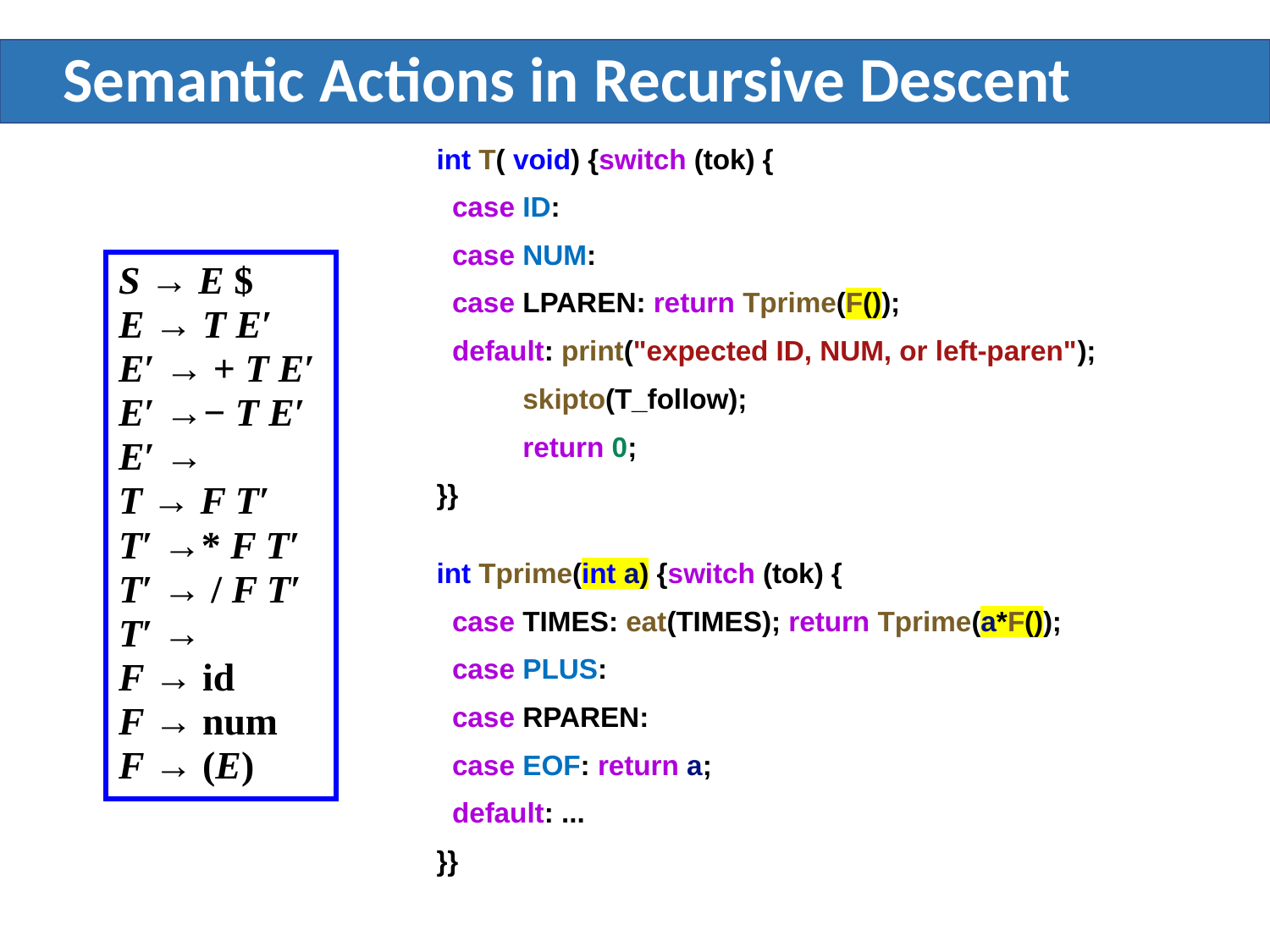

# Semantic Actions in Recursive Descent
int T( void) {switch (tok) {
  case ID:
  case NUM:
  case LPAREN: return Tprime(F());
  default: print("expected ID, NUM, or left-paren");
           skipto(T_follow);
           return 0;
}}
int Tprime(int a) {switch (tok) {
  case TIMES: eat(TIMES); return Tprime(a*F());
  case PLUS:
  case RPAREN:
  case EOF: return a;
  default: ...
}}

S → E $
E → T E′
E′ → + T E′
E′ →− T E′
E′ →
T → F T′
T′ →* F T′
T′ → / F T′
T′ →
F → id
F → num
F → (E)